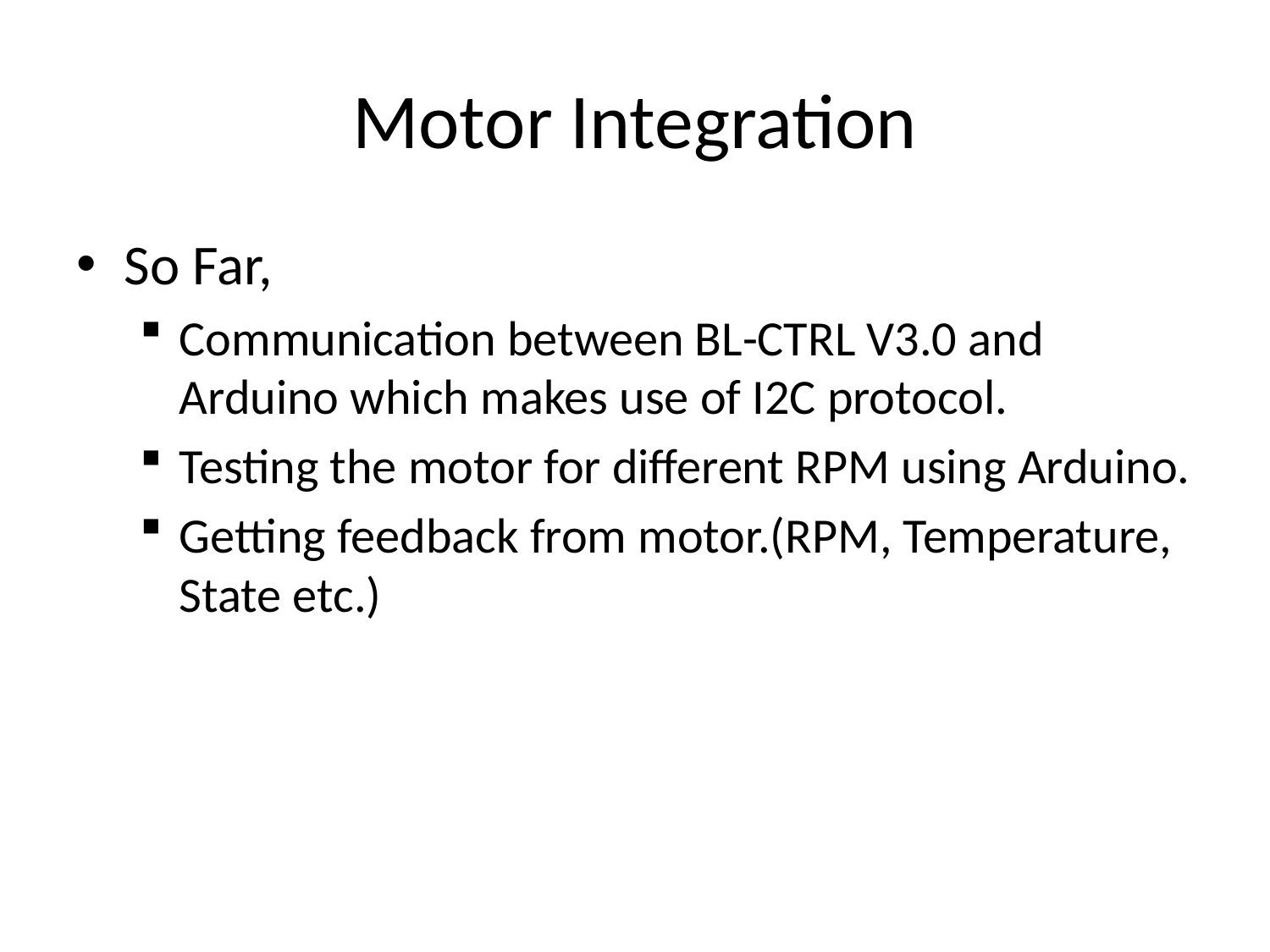

# Motor Integration
So Far,
Communication between BL-CTRL V3.0 and Arduino which makes use of I2C protocol.
Testing the motor for different RPM using Arduino.
Getting feedback from motor.(RPM, Temperature, State etc.)